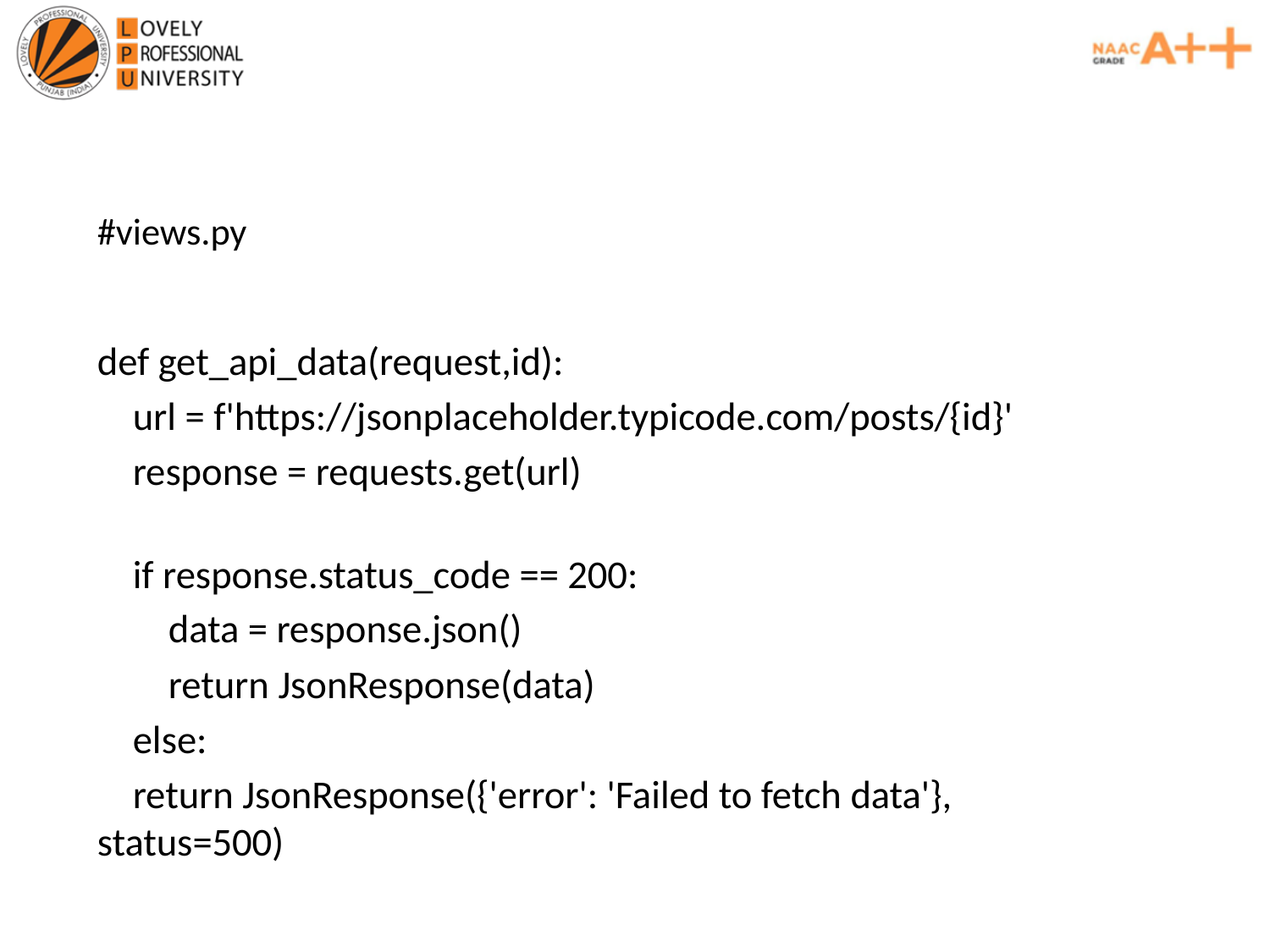

#
#views.py
def get_api_data(request,id):
    url = f'https://jsonplaceholder.typicode.com/posts/{id}'
    response = requests.get(url)
    if response.status_code == 200:
        data = response.json()
        return JsonResponse(data)
    else:
    return JsonResponse({'error': 'Failed to fetch data'}, status=500)